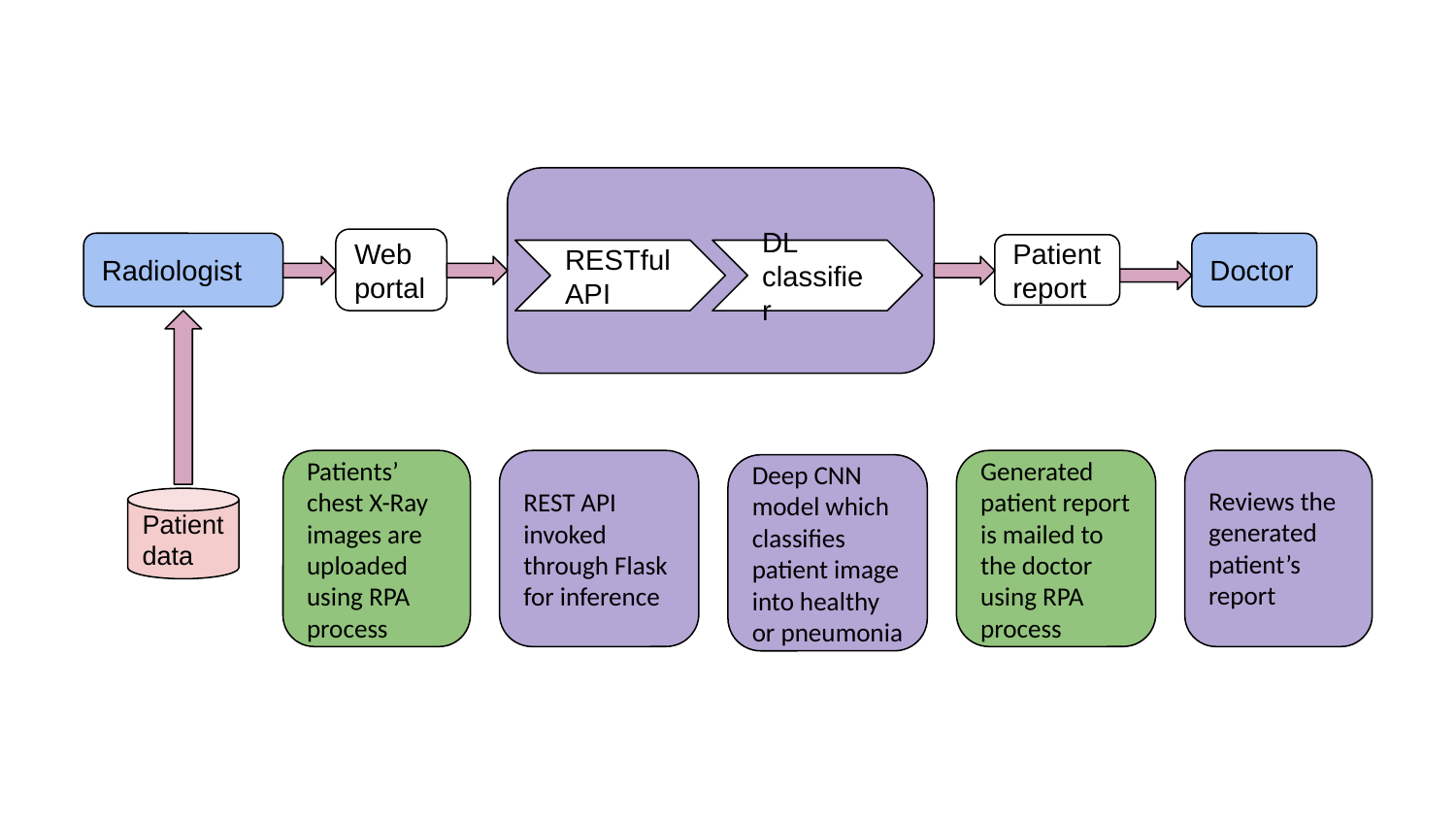

Web portal
Radiologist
Doctor

Patient report

RESTful API

DL classifier

Patients’ chest X-Ray images are uploaded using RPA process

REST API invoked through Flask for inference

Generated patient report is mailed to the doctor using RPA process

Reviews the generated patient’s report

Deep CNN model which classifies patient image into healthy or pneumonia
Patient data